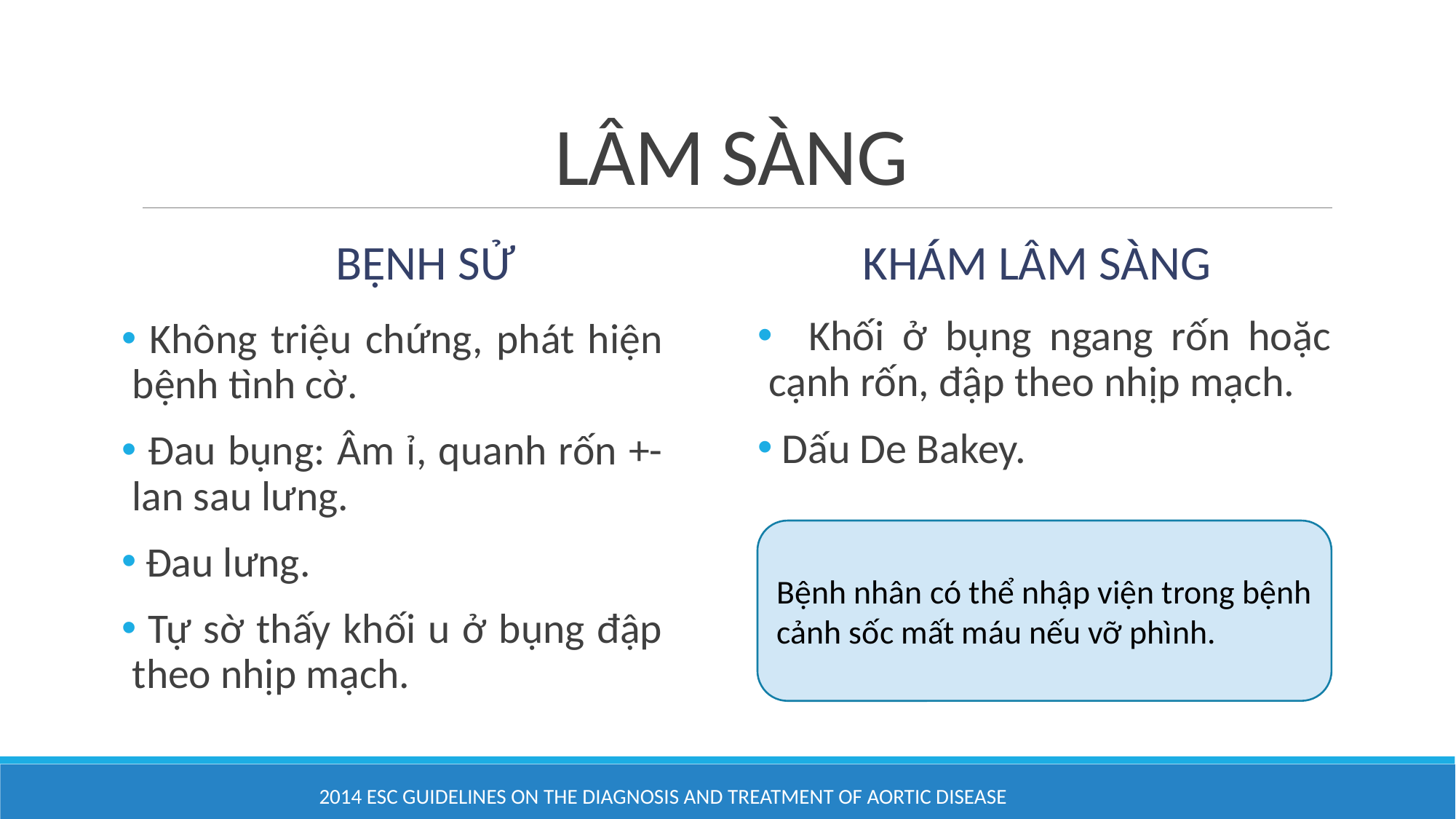

# LÂM SÀNG
Bệnh sử
Khám lâm sàng
  Khối ở bụng ngang rốn hoặc cạnh rốn, đập theo nhịp mạch.
 Dấu De Bakey.
 Không triệu chứng, phát hiện bệnh tình cờ.
 Đau bụng: Âm ỉ, quanh rốn +- lan sau lưng.
 Đau lưng.
 Tự sờ thấy khối u ở bụng đập theo nhịp mạch.
Bệnh nhân có thể nhập viện trong bệnh cảnh sốc mất máu nếu vỡ phình.
2014 Esc Guidelines on the Diagnosis and Treatment of Aortic Disease